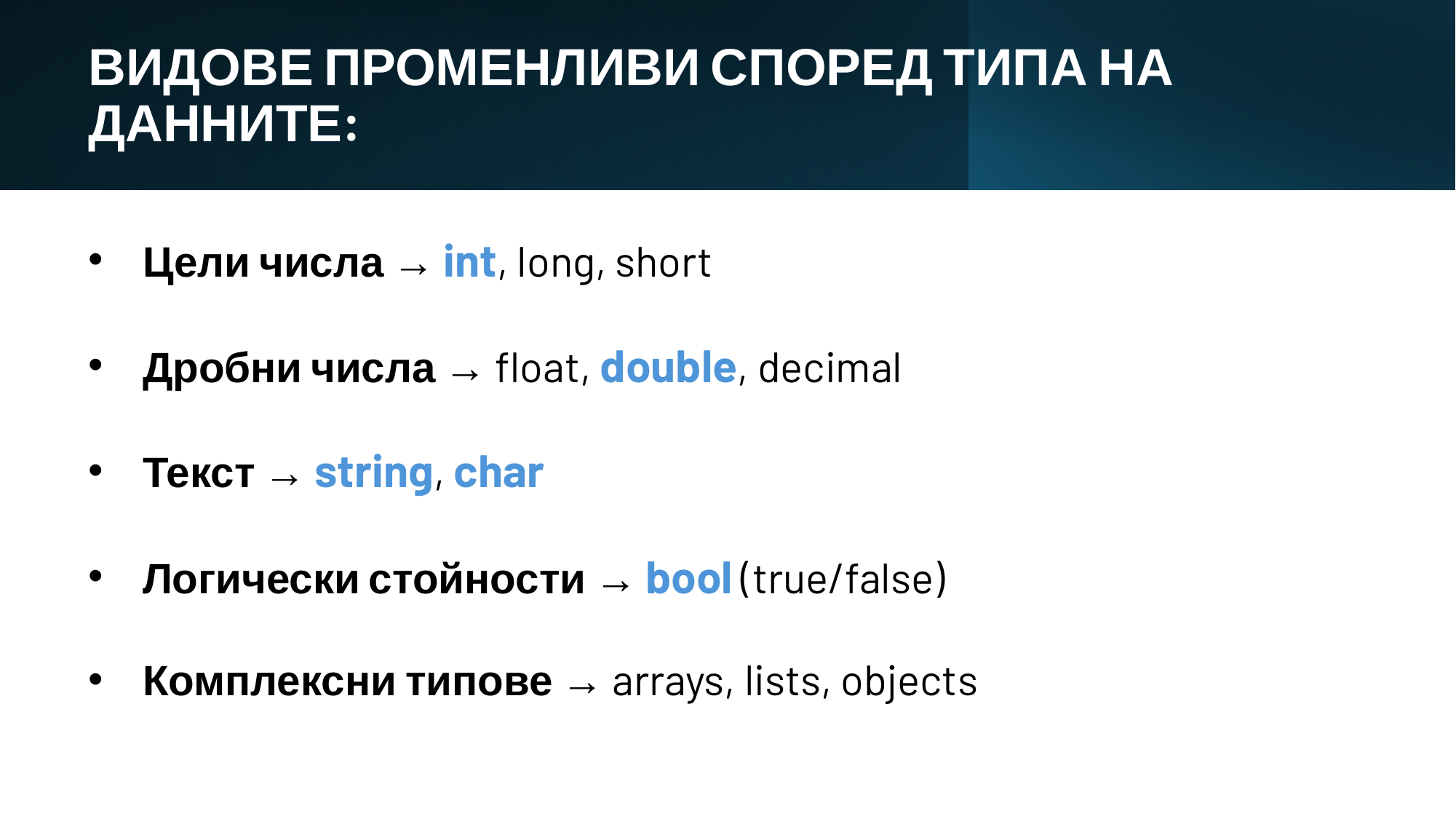

# ВИДОВЕ ПРОМЕНЛИВИ СПОРЕД ТИПА НА ДАННИТЕ:
Цели числа → int, long, short

Дробни числа → float, double, decimal

Текст → string, char

Логически стойности → bool (true/false)

Комплексни типове → arrays, lists, objects